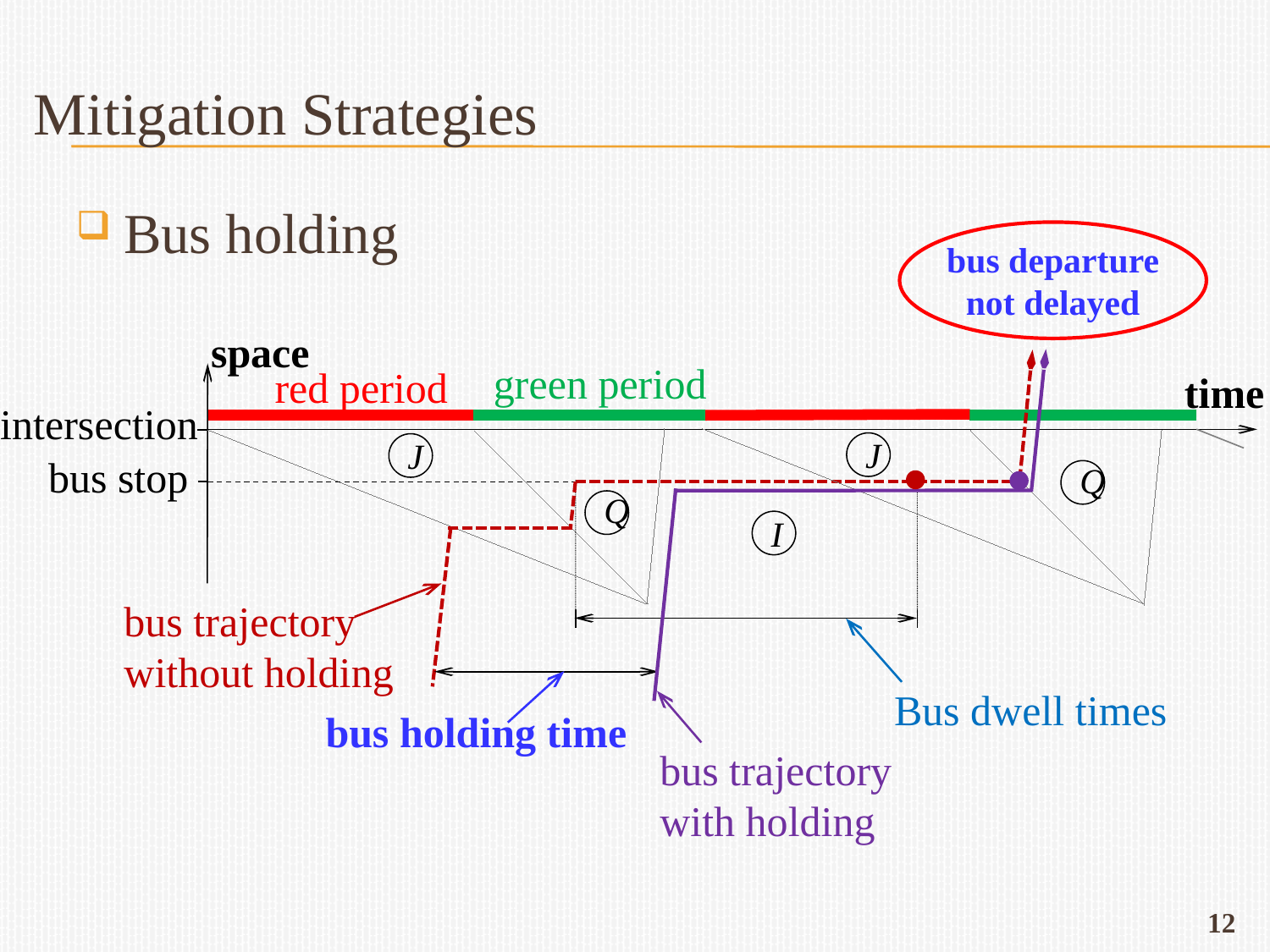

# Mitigation Strategies
Bus holding

bus departure not delayed
space
green period
red period
time
intersection
J
J
bus stop
Q

Q
I
bus trajectory
without holding
Bus dwell times
bus holding time
bus trajectory
with holding
12